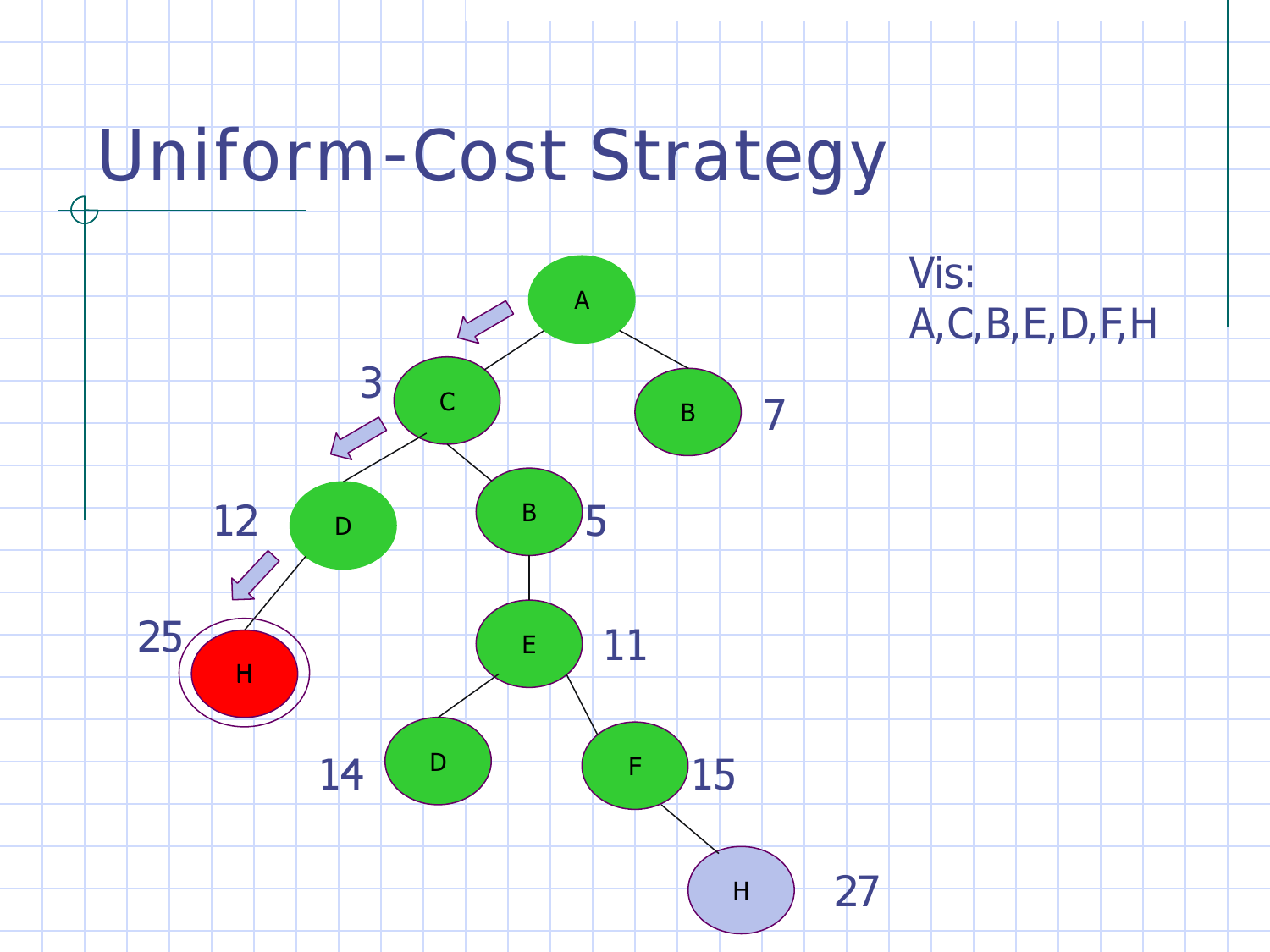

# Uniform-Cost Strategy
Vis: A,C,B,E,D,F,H
A

3
C
B
7

B
12
5
D

25
E
11
H
H
D
F
14
15
H
27